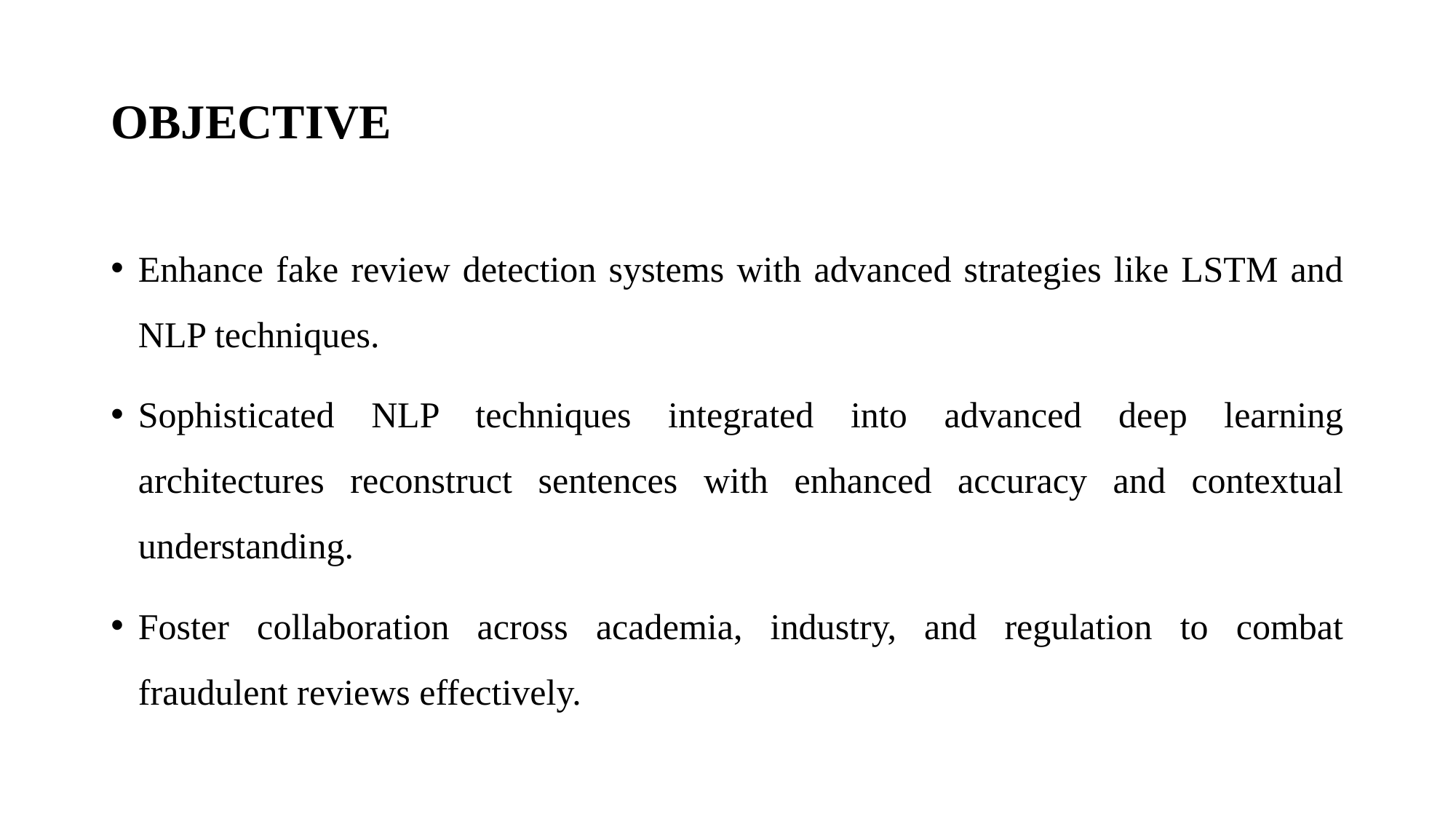

# OBJECTIVE
Enhance fake review detection systems with advanced strategies like LSTM and NLP techniques.
Sophisticated NLP techniques integrated into advanced deep learning architectures reconstruct sentences with enhanced accuracy and contextual understanding.
Foster collaboration across academia, industry, and regulation to combat fraudulent reviews effectively.